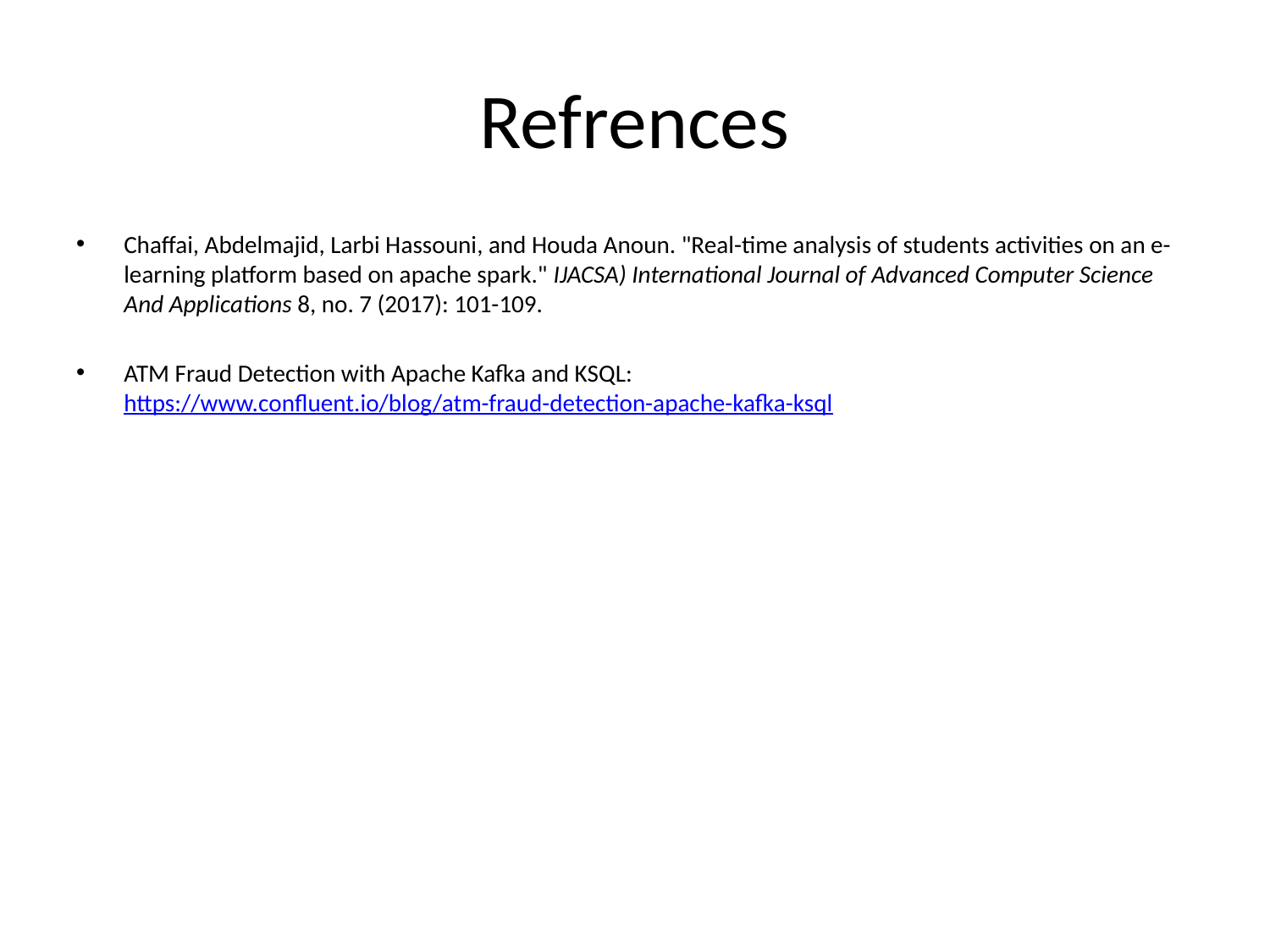

# Refrences
Chaffai, Abdelmajid, Larbi Hassouni, and Houda Anoun. "Real-time analysis of students activities on an e-learning platform based on apache spark." IJACSA) International Journal of Advanced Computer Science And Applications 8, no. 7 (2017): 101-109.

ATM Fraud Detection with Apache Kafka and KSQL: https://www.confluent.io/blog/atm-fraud-detection-apache-kafka-ksql